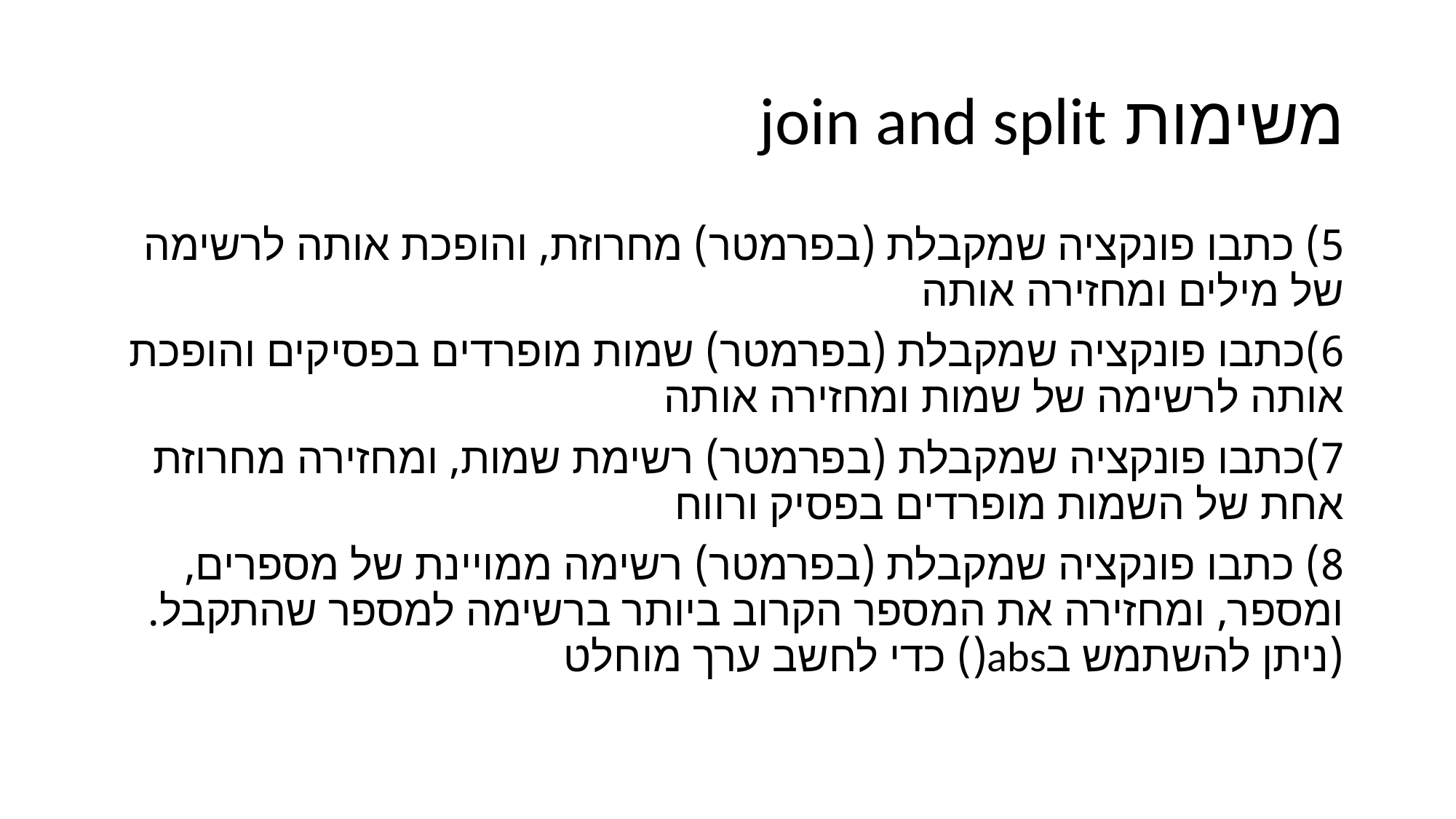

# משימות join and split
5) כתבו פונקציה שמקבלת (בפרמטר) מחרוזת, והופכת אותה לרשימה של מילים ומחזירה אותה
6)כתבו פונקציה שמקבלת (בפרמטר) שמות מופרדים בפסיקים והופכת אותה לרשימה של שמות ומחזירה אותה
7)כתבו פונקציה שמקבלת (בפרמטר) רשימת שמות, ומחזירה מחרוזת אחת של השמות מופרדים בפסיק ורווח
8) כתבו פונקציה שמקבלת (בפרמטר) רשימה ממויינת של מספרים, ומספר, ומחזירה את המספר הקרוב ביותר ברשימה למספר שהתקבל. (ניתן להשתמש בabs() כדי לחשב ערך מוחלט